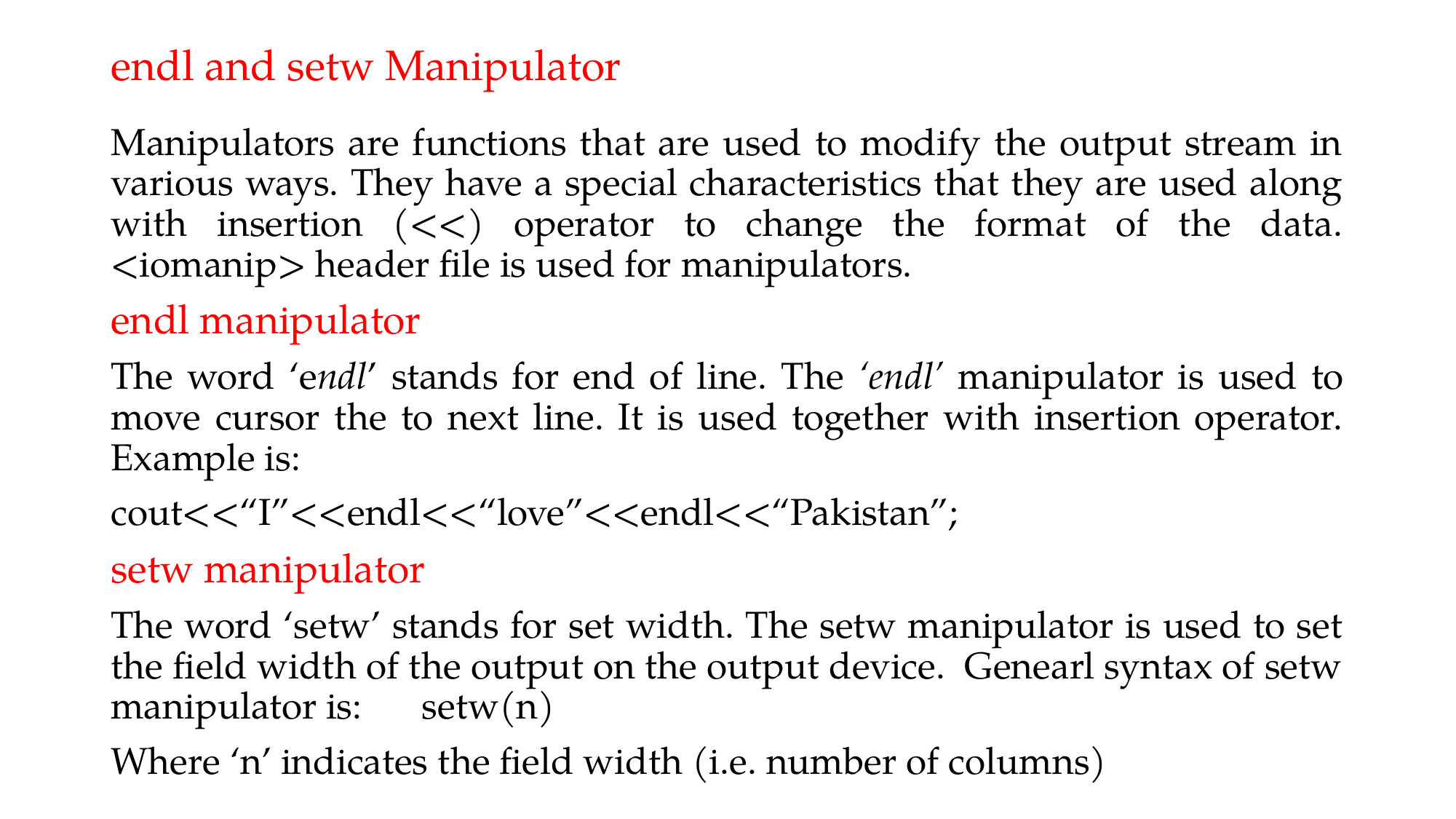

# endl and setw Manipulator
Manipulators are functions that are used to modify the output stream in various ways. They have a special characteristics that they are used along with insertion (<<) operator to change the format of the data. <iomanip> header file is used for manipulators.
endl manipulator
The word ‘endl’ stands for end of line. The ‘endl’ manipulator is used to move cursor the to next line. It is used together with insertion operator. Example is:
cout<<“I”<<endl<<“love”<<endl<<“Pakistan”;
setw manipulator
The word ‘setw’ stands for set width. The setw manipulator is used to set the field width of the output on the output device.  Genearl syntax of setw manipulator is: 	setw(n)
Where ‘n’ indicates the field width (i.e. number of columns)